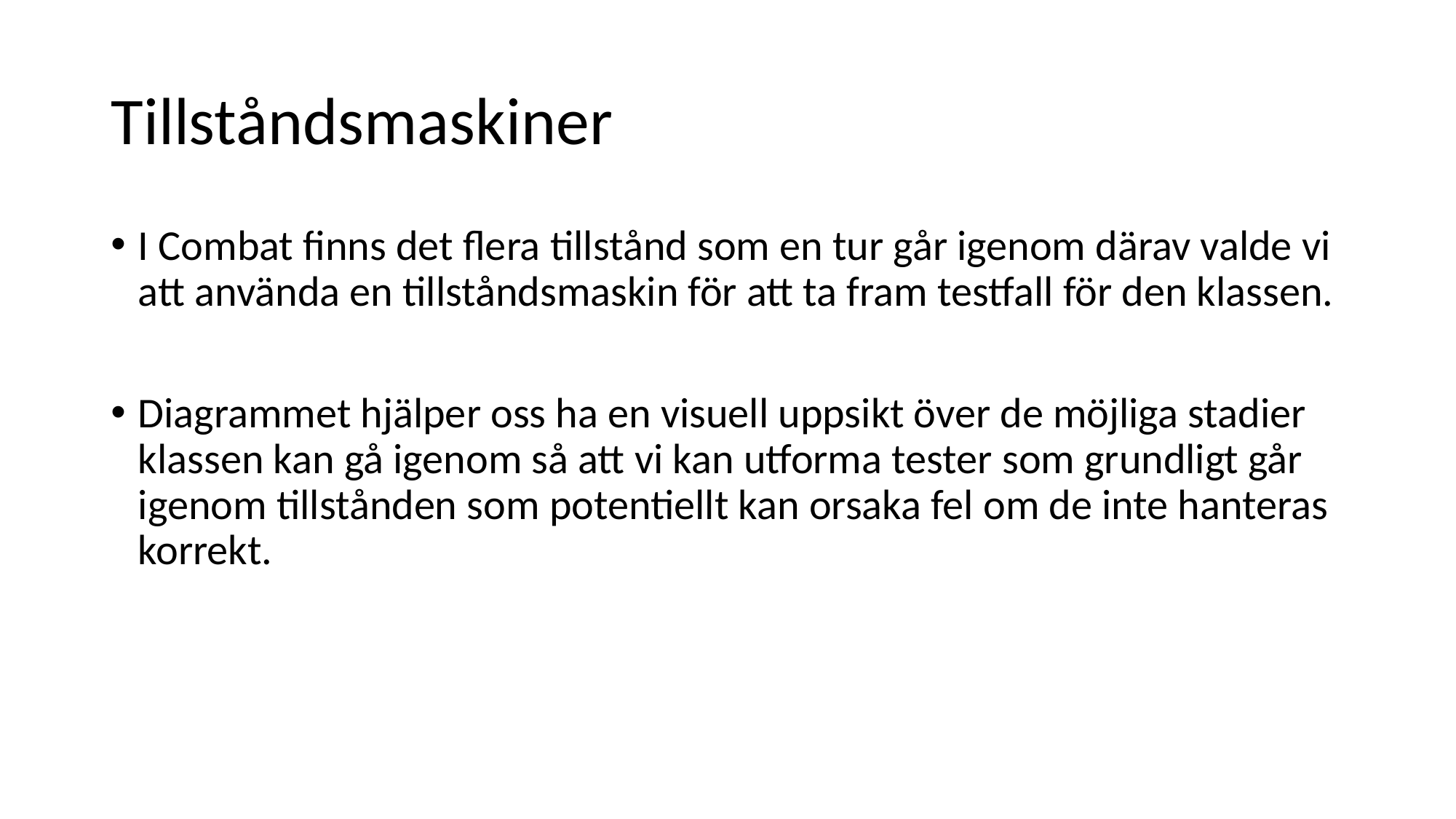

# Tillståndsmaskiner
I Combat finns det flera tillstånd som en tur går igenom därav valde vi att använda en tillståndsmaskin för att ta fram testfall för den klassen.

Diagrammet hjälper oss ha en visuell uppsikt över de möjliga stadier klassen kan gå igenom så att vi kan utforma tester som grundligt går igenom tillstånden som potentiellt kan orsaka fel om de inte hanteras korrekt.